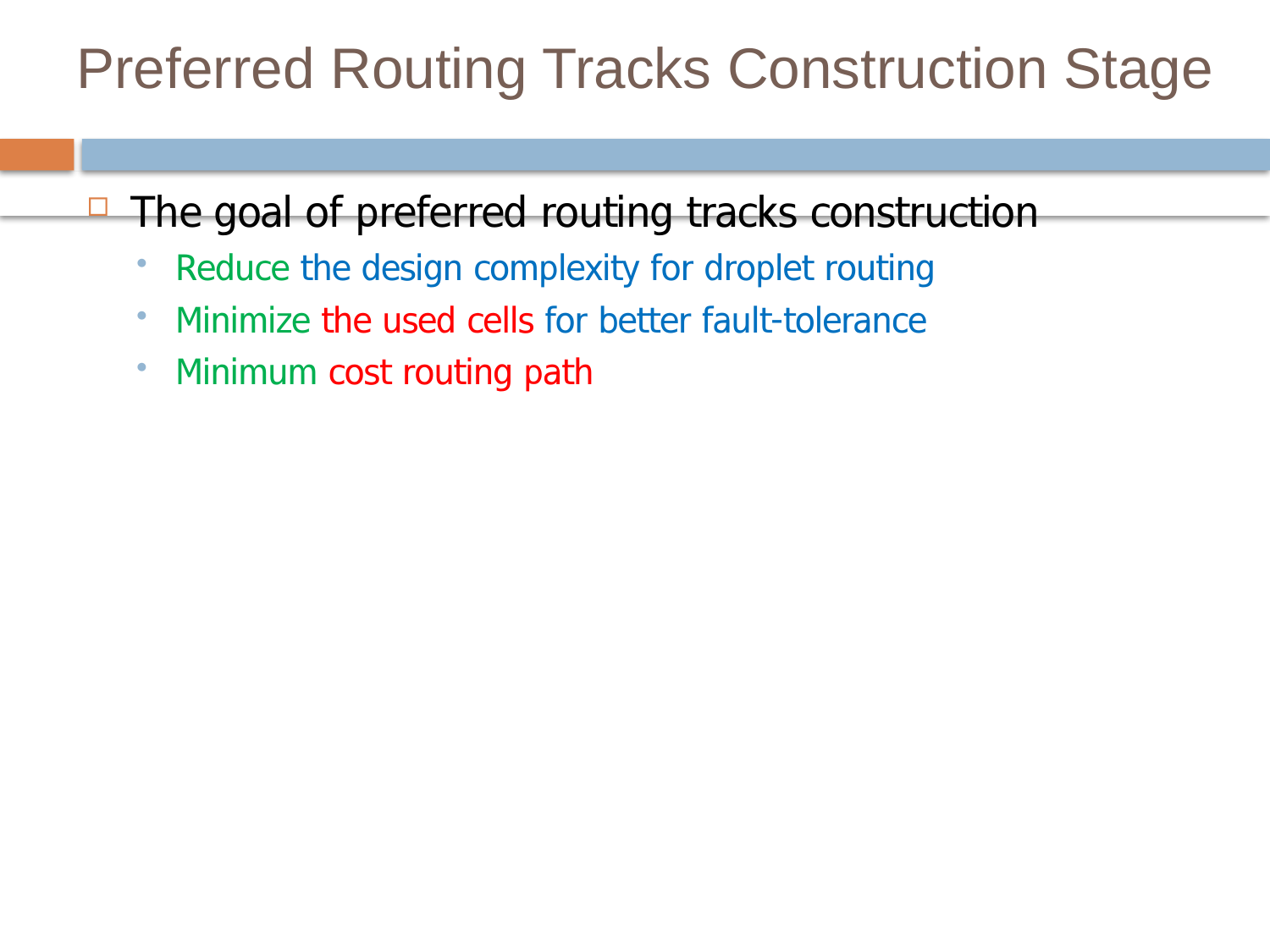

# Preferred Routing Tracks Construction Stage
The goal of preferred routing tracks construction
Reduce the design complexity for droplet routing
Minimize the used cells for better fault-tolerance
Minimum cost routing path